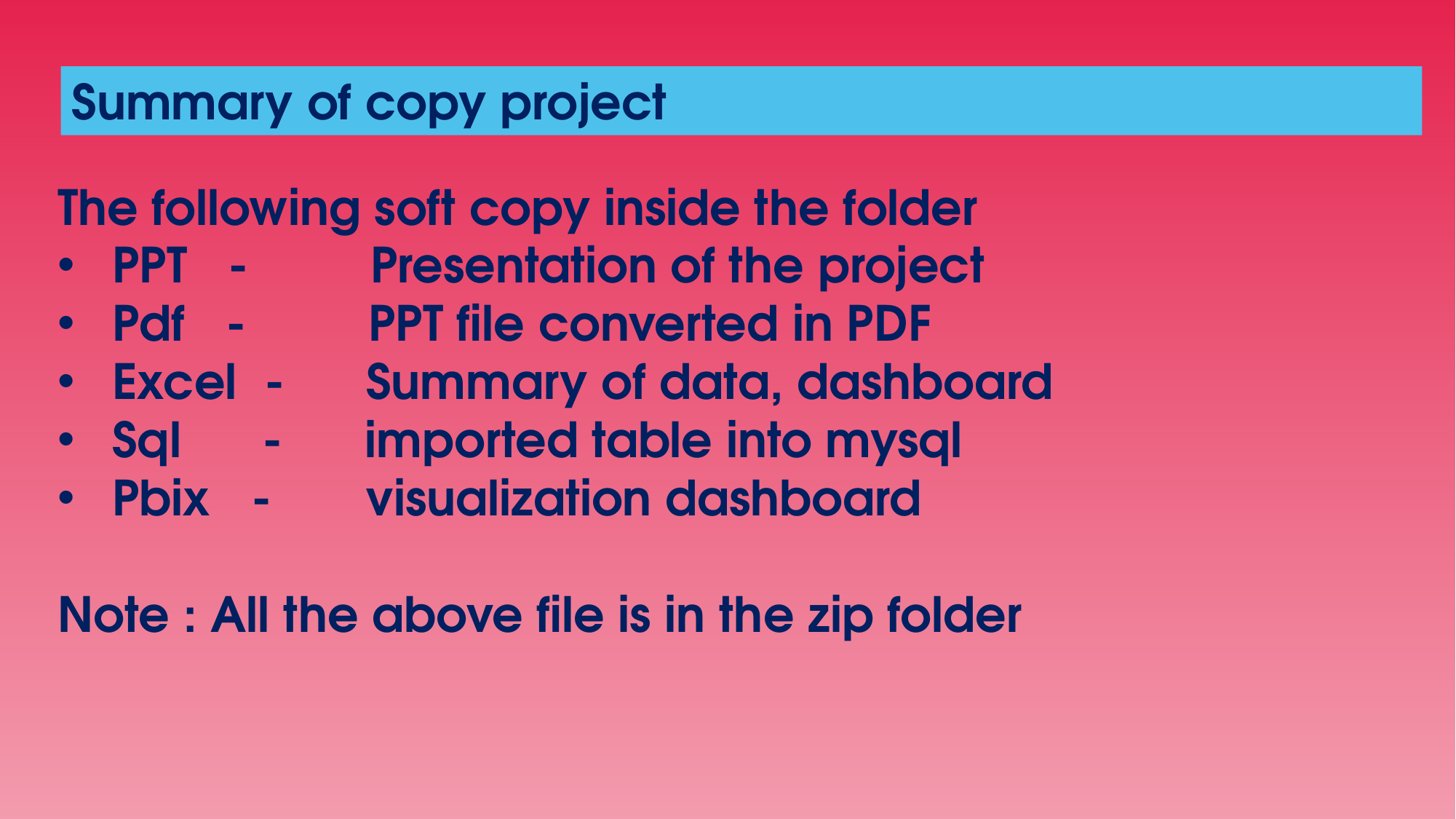

Summary of copy project
The following soft copy inside the folder
PPT   -         Presentation of the project
Pdf   -         PPT file converted in PDF
Excel  -      Summary of data, dashboard
Sql      -      imported table into mysql
Pbix   -       visualization dashboard

Note : All the above file is in the zip folder